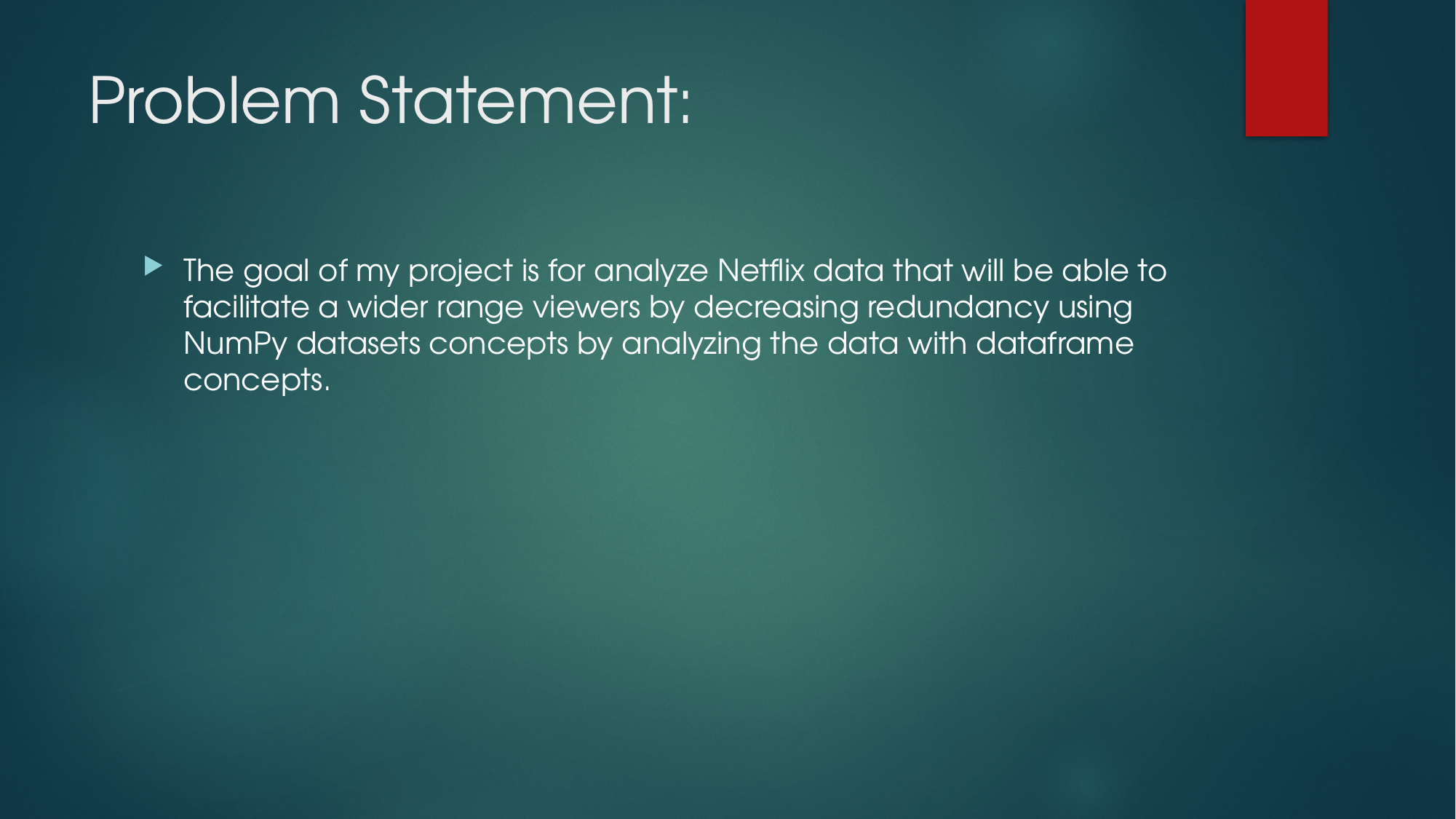

# Problem Statement:
The goal of my project is for analyze Netflix data that will be able to facilitate a wider range viewers by decreasing redundancy using NumPy datasets concepts by analyzing the data with dataframe concepts.